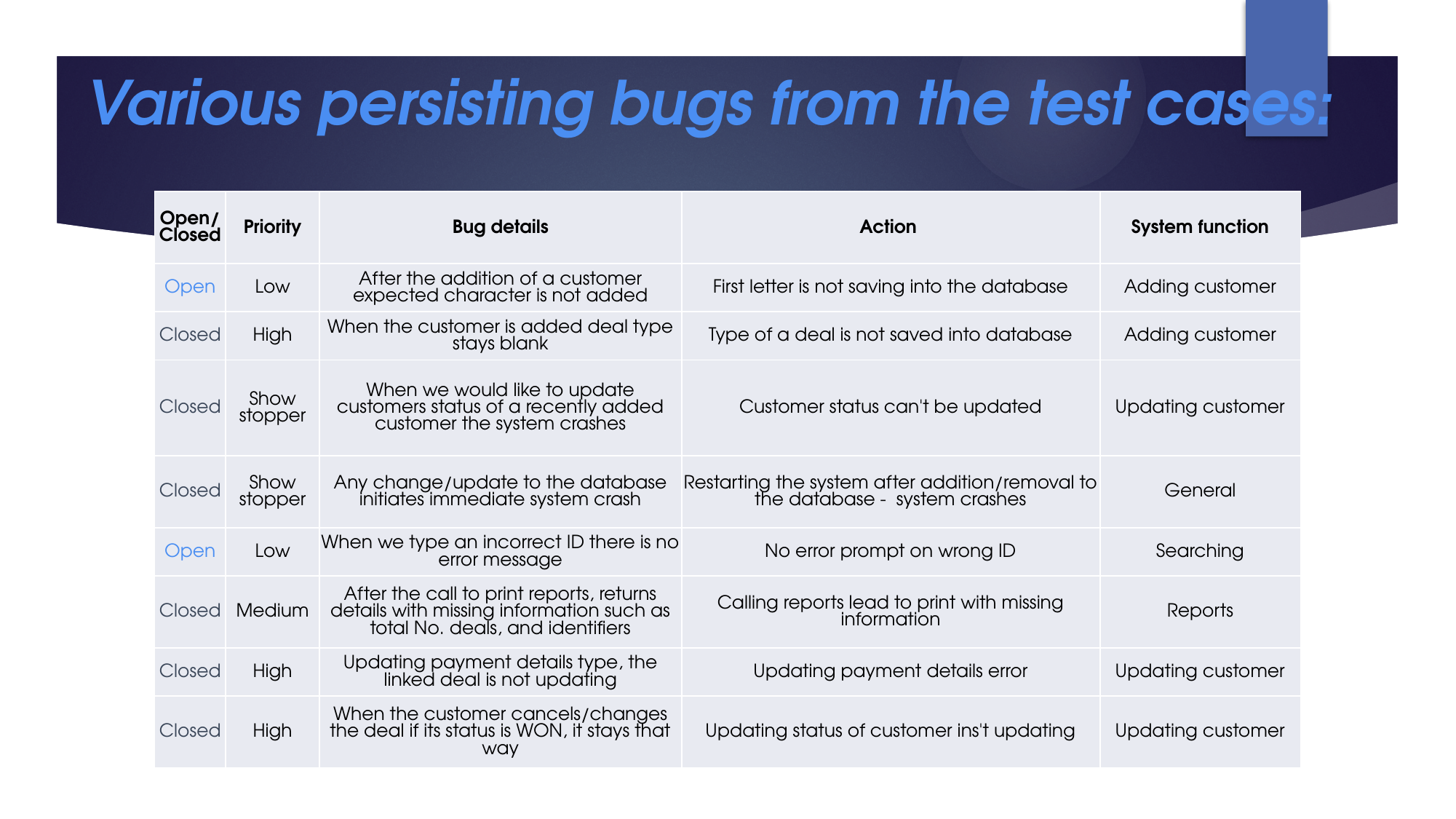

Various persisting bugs from the test cases:
| Open/Closed | Priority | Bug details | Action | System function |
| --- | --- | --- | --- | --- |
| Open | Low | After the addition of a customer expected character is not added | First letter is not saving into the database | Adding customer |
| Closed | High | When the customer is added deal type stays blank | Type of a deal is not saved into database | Adding customer |
| Closed | Show stopper | When we would like to update customers status of a recently added customer the system crashes | Customer status can't be updated | Updating customer |
| Closed | Show stopper | Any change/update to the database initiates immediate system crash | Restarting the system after addition/removal to the database - system crashes | General |
| Open | Low | When we type an incorrect ID there is no error message | No error prompt on wrong ID | Searching |
| Closed | Medium | After the call to print reports, returns details with missing information such as total No. deals, and identifiers | Calling reports lead to print with missing information | Reports |
| Closed | High | Updating payment details type, the linked deal is not updating | Updating payment details error | Updating customer |
| Closed | High | When the customer cancels/changes the deal if its status is WON, it stays that way | Updating status of customer ins't updating | Updating customer |